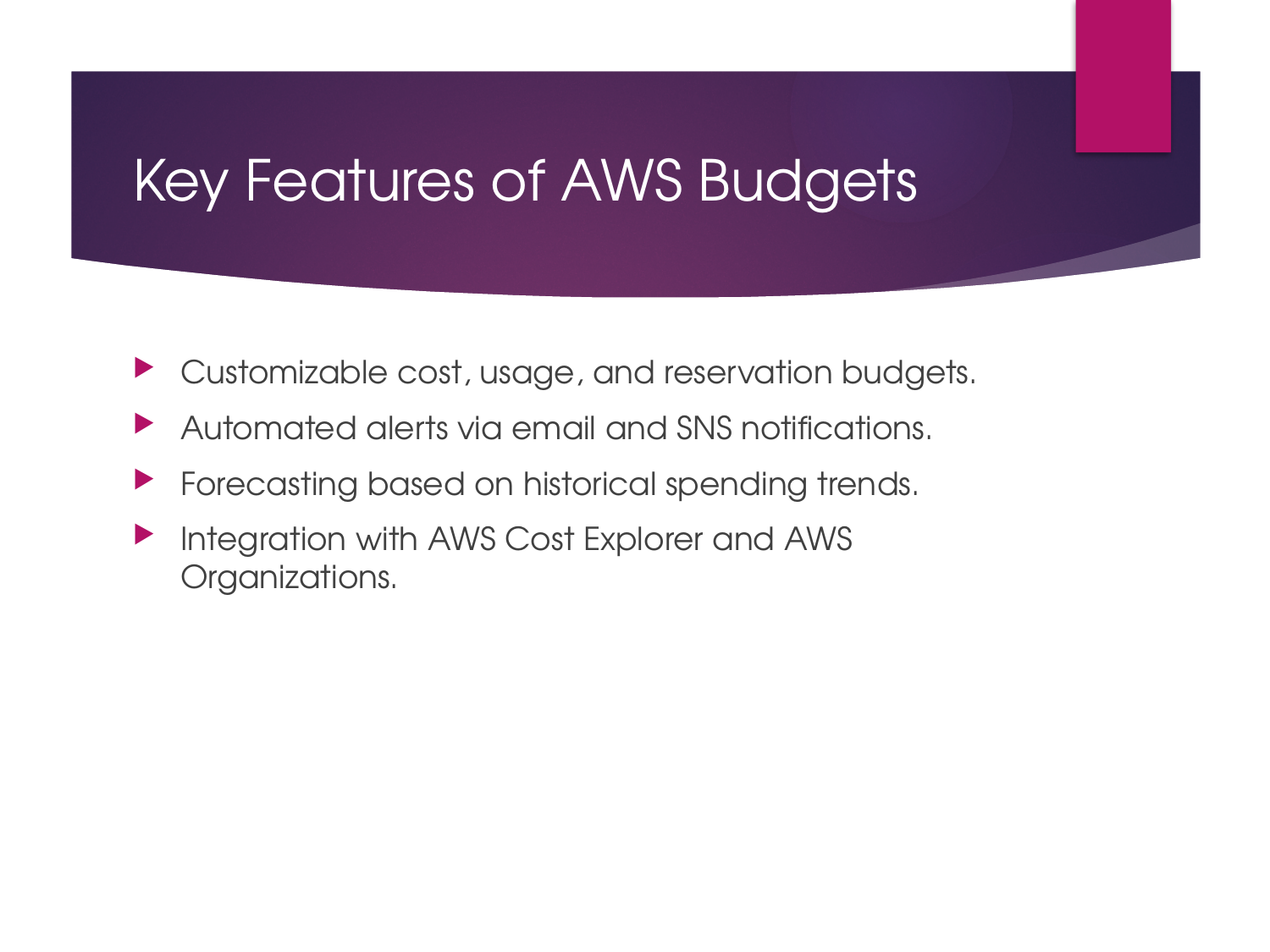

# Key Features of AWS Budgets
Customizable cost, usage, and reservation budgets.
Automated alerts via email and SNS notifications.
Forecasting based on historical spending trends.
Integration with AWS Cost Explorer and AWS Organizations.